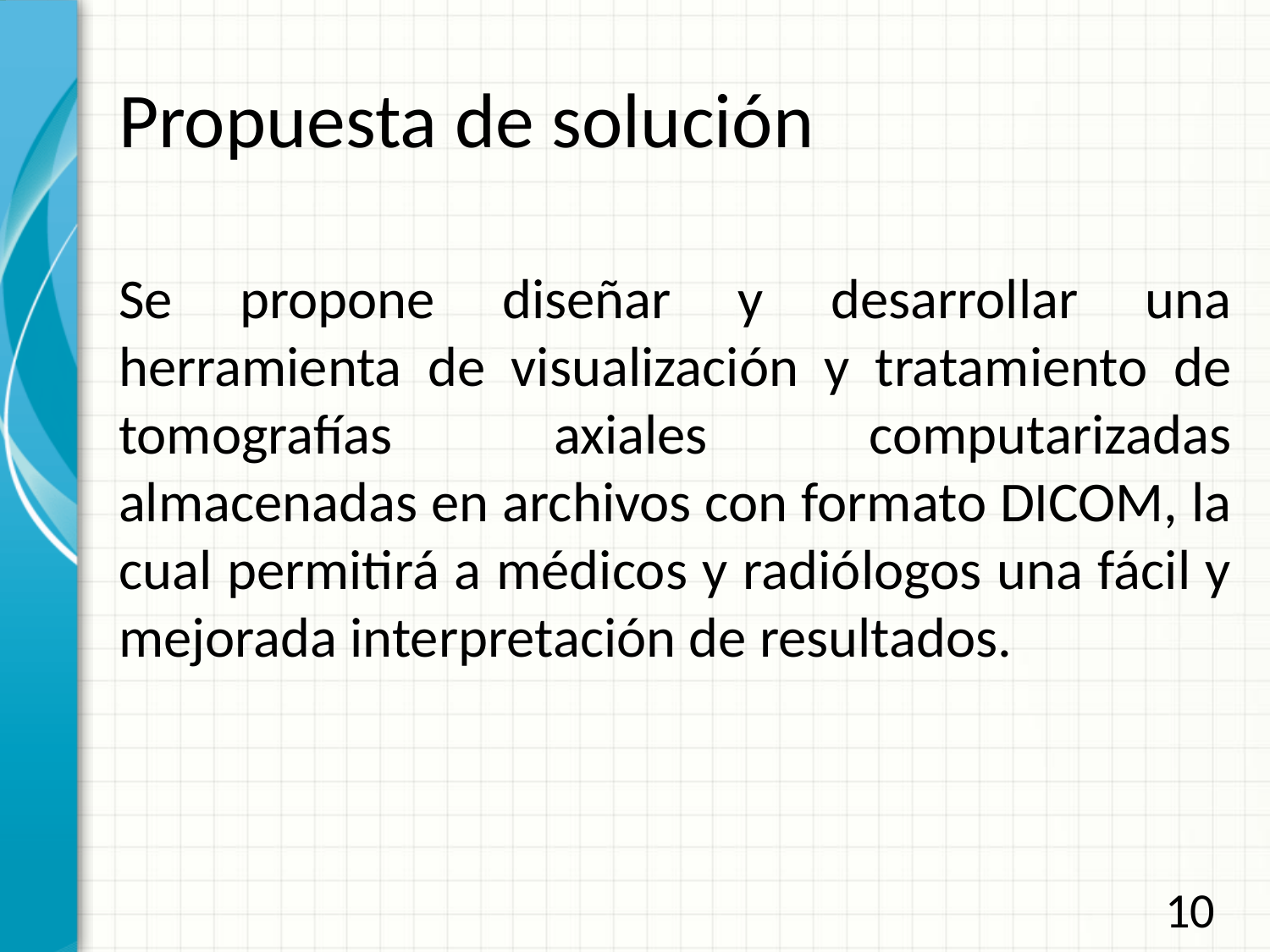

# Propuesta de solución
Se propone diseñar y desarrollar una herramienta de visualización y tratamiento de tomografías axiales computarizadas almacenadas en archivos con formato DICOM, la cual permitirá a médicos y radiólogos una fácil y mejorada interpretación de resultados.
10